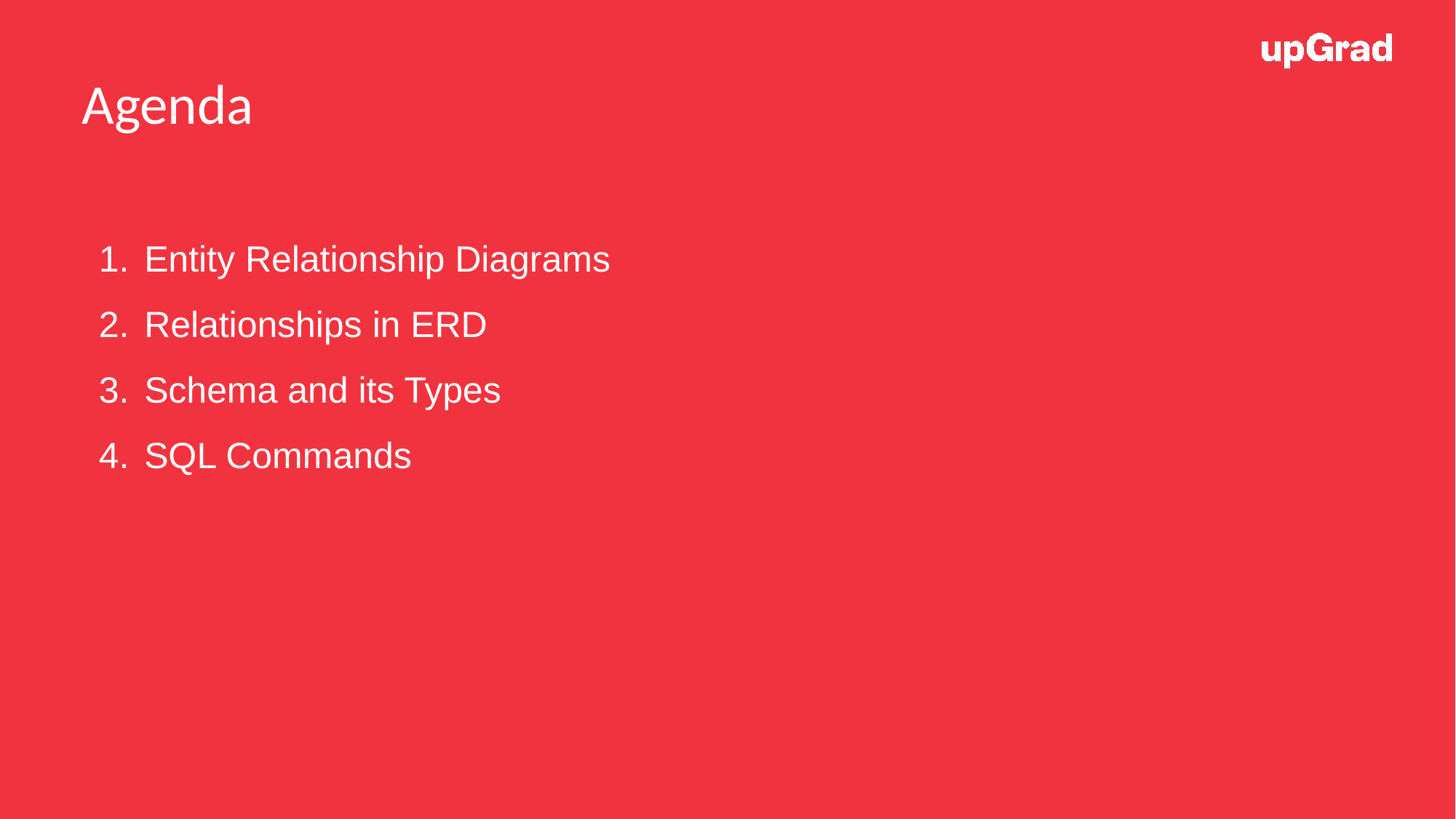

Agenda
Entity Relationship Diagrams
Relationships in ERD
Schema and its Types
SQL Commands